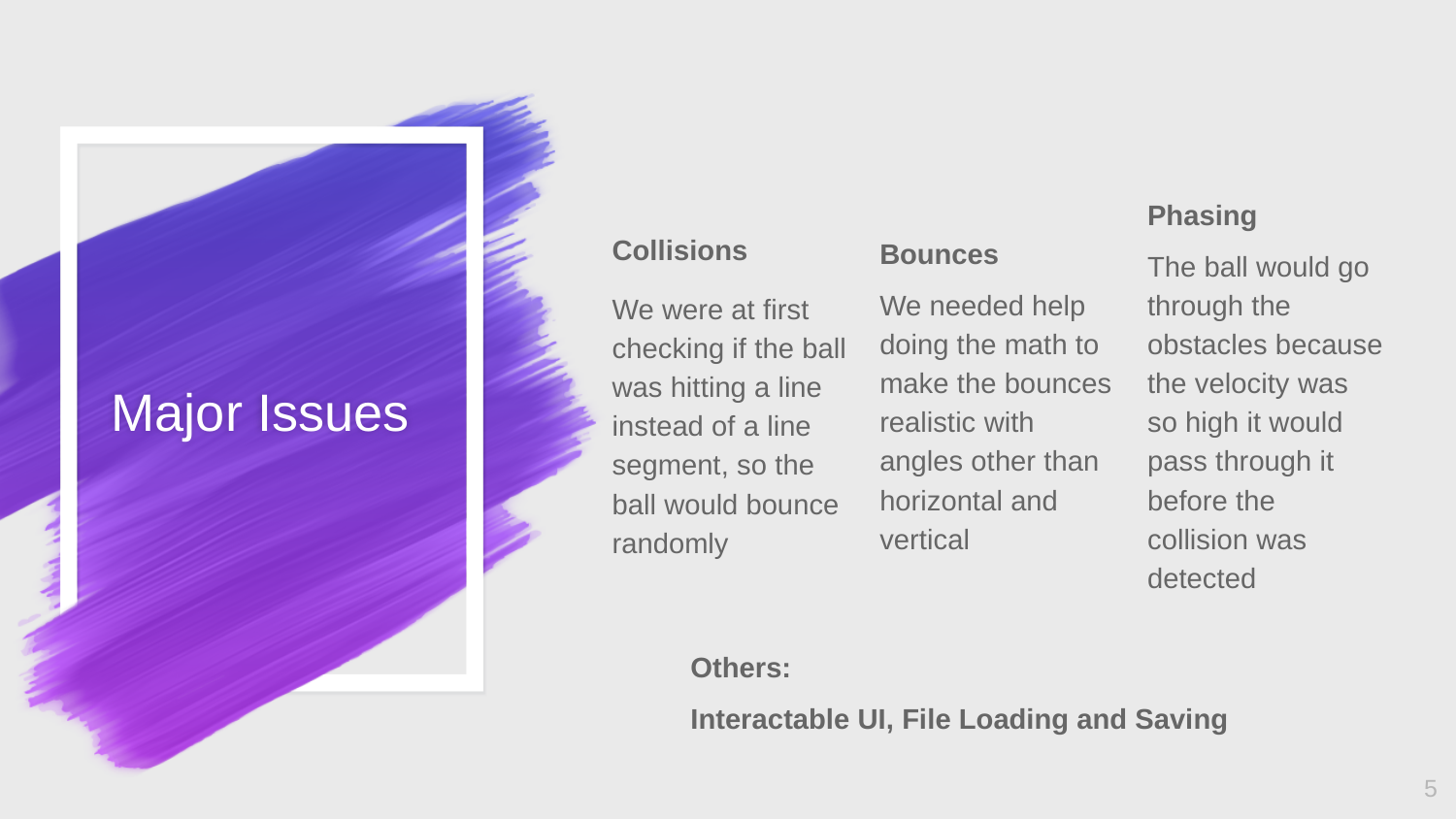

Collisions
We were at first checking if the ball was hitting a line instead of a line segment, so the ball would bounce randomly
Bounces
We needed help doing the math to make the bounces realistic with angles other than horizontal and vertical
Phasing
The ball would go through the obstacles because the velocity was so high it would pass through it before the collision was detected
# Major Issues
Others:
Interactable UI, File Loading and Saving
5